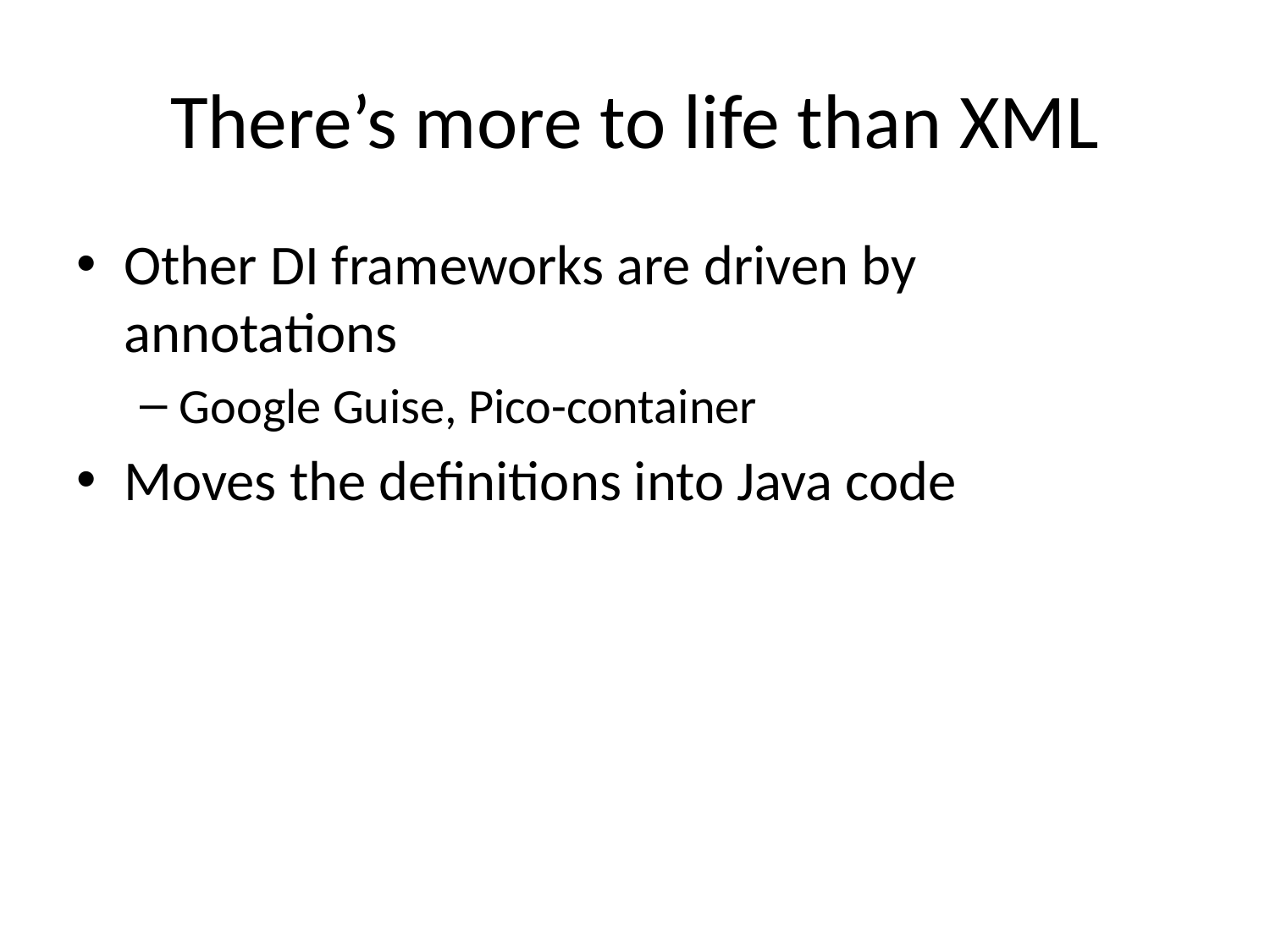

# There’s more to life than XML
Other DI frameworks are driven by annotations
Google Guise, Pico-container
Moves the definitions into Java code